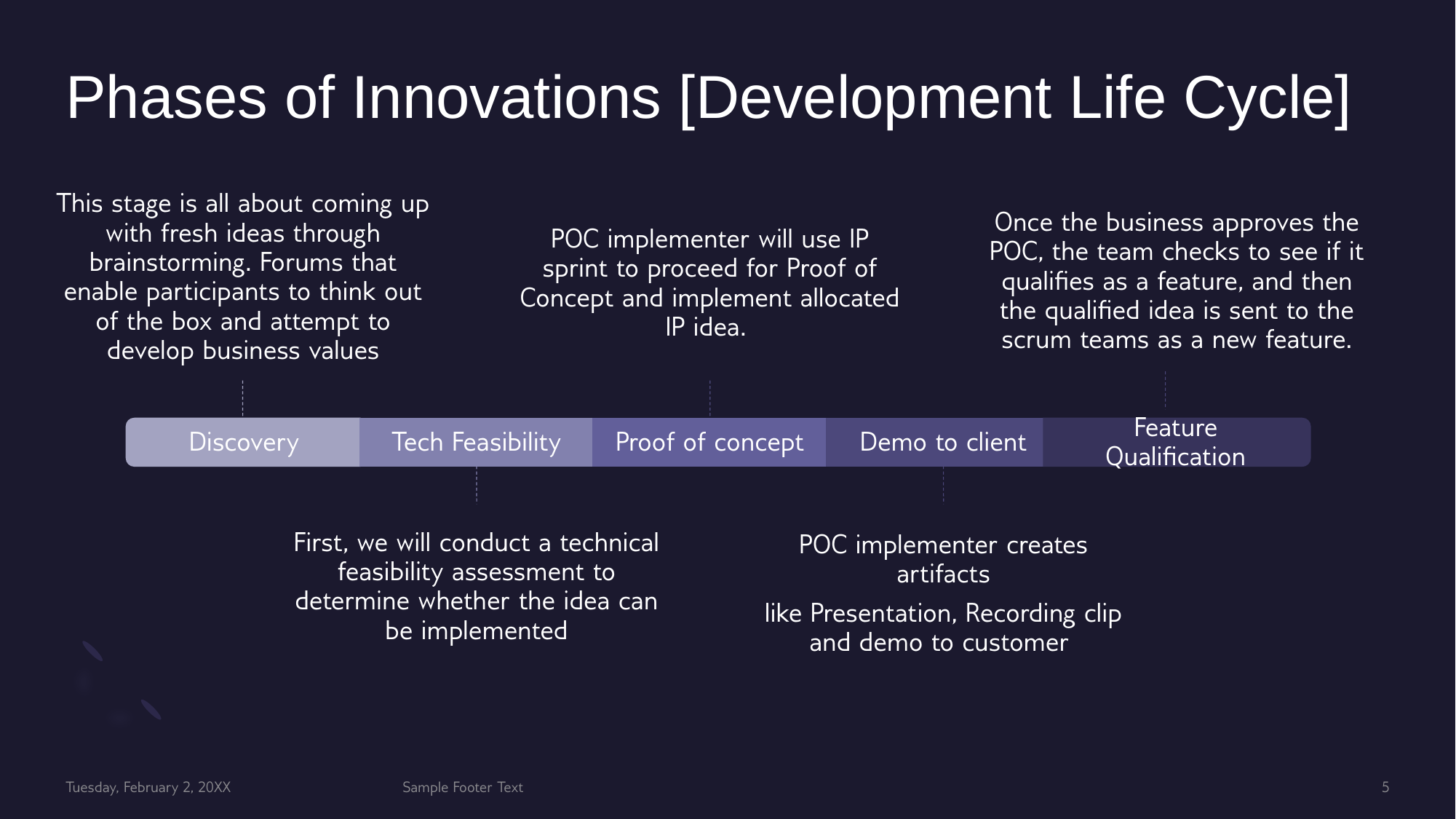

# Phases of Innovations [Development Life Cycle]
POC implementer will use IP sprint to proceed for Proof of Concept and implement allocated IP idea.
Once the business approves the POC, the team checks to see if it qualifies as a feature, and then the qualified idea is sent to the scrum teams as a new feature.
This stage is all about coming up with fresh ideas through brainstorming. Forums that enable participants to think out of the box and attempt to develop business values

Discovery
Proof of concept
Tech Feasibility
Demo to client
Feature Qualification

First, we will conduct a technical feasibility assessment to determine whether the idea can be implemented
POC implementer creates artifacts
like Presentation, Recording clip and demo to customer
Tuesday, February 2, 20XX
Sample Footer Text
5